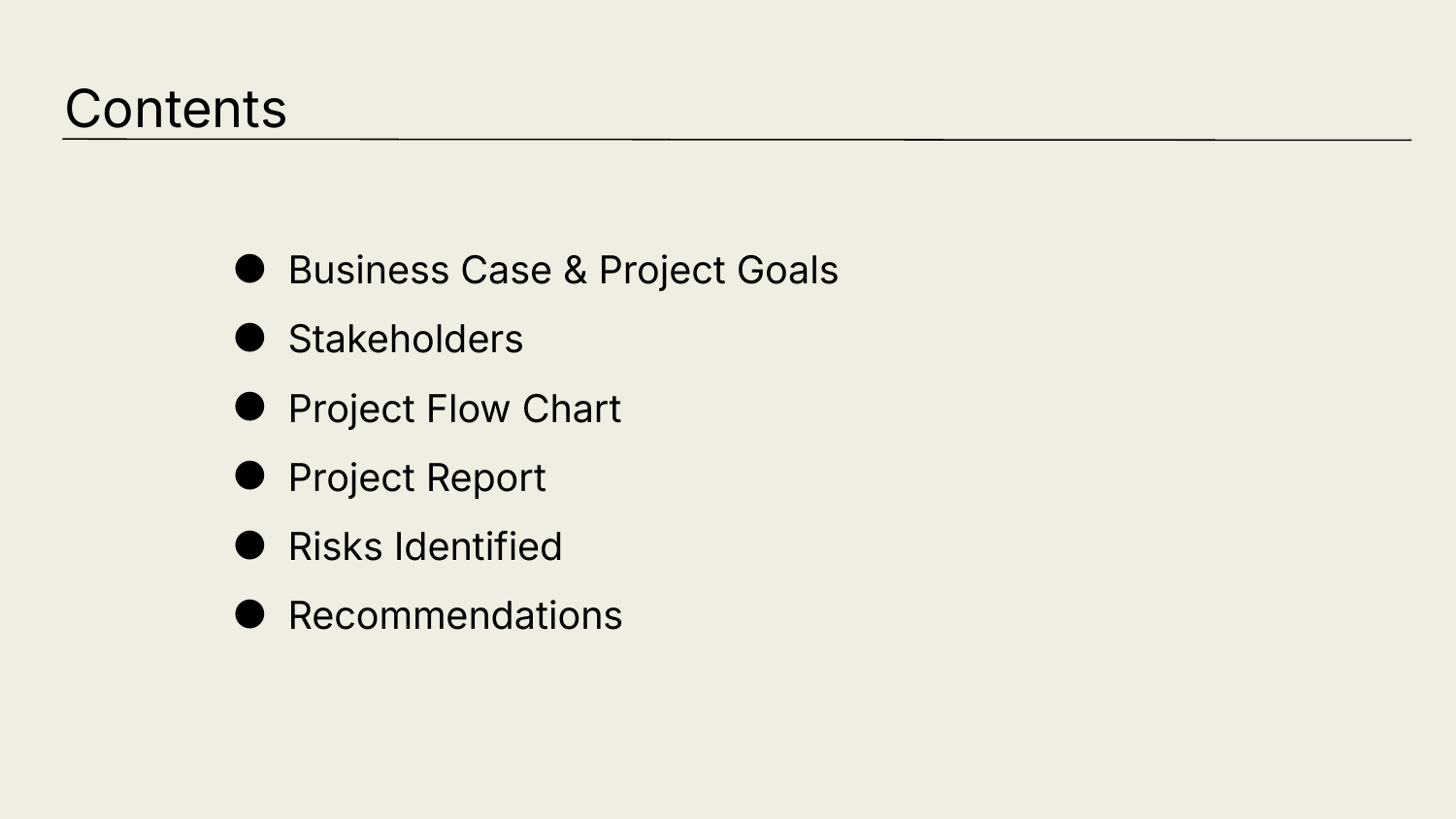

# Contents
Business Case & Project Goals
Stakeholders
Project Flow Chart
Project Report
Risks Identified
Recommendations